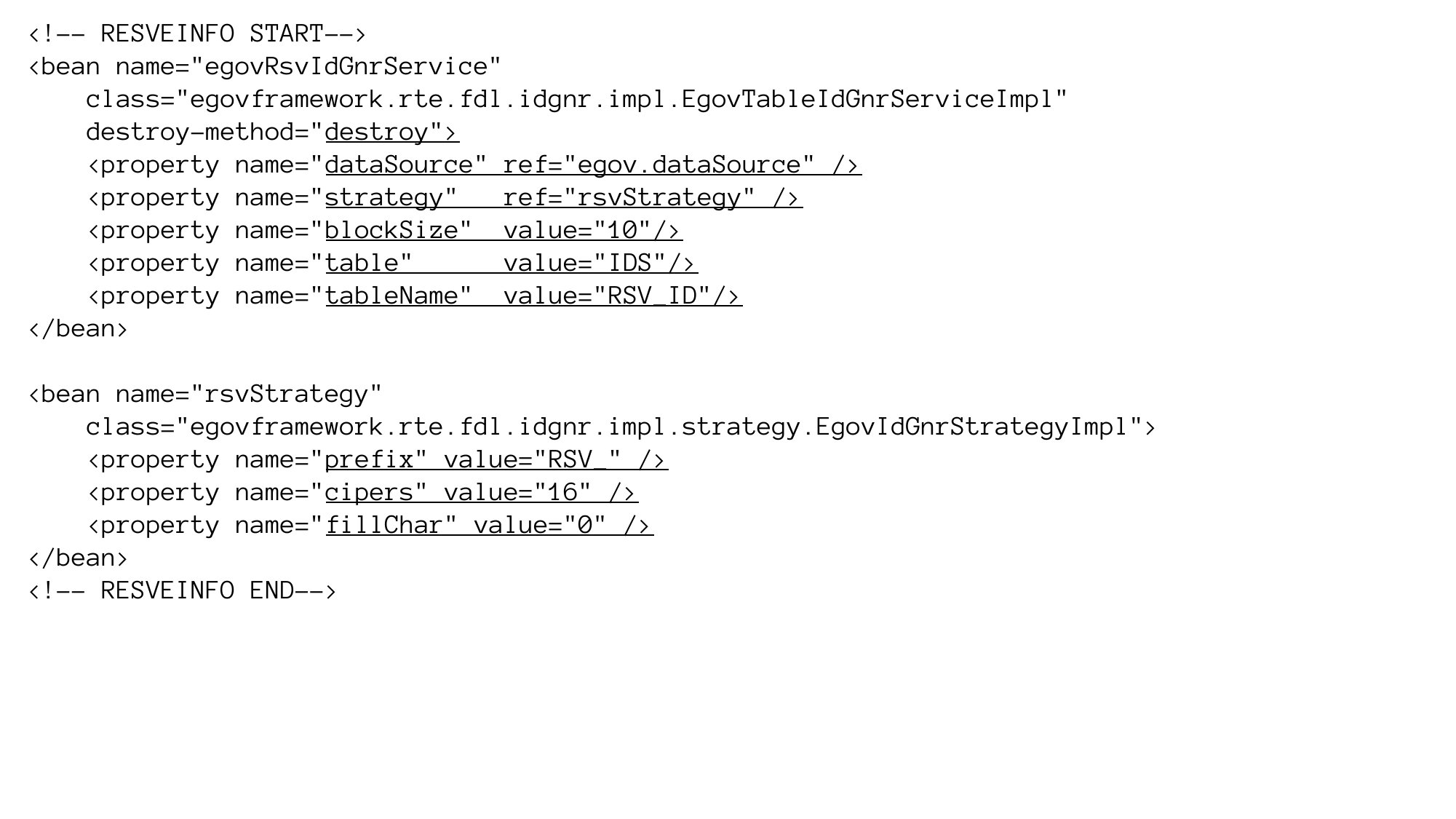

<!-- RESVEINFO START-->
    <bean name="egovRsvIdGnrService"
        class="egovframework.rte.fdl.idgnr.impl.EgovTableIdGnrServiceImpl"
        destroy-method="destroy">
        <property name="dataSource" ref="egov.dataSource" />
        <property name="strategy"   ref="rsvStrategy" />
        <property name="blockSize"  value="10"/>
        <property name="table"      value="IDS"/>
        <property name="tableName"  value="RSV_ID"/>
    </bean>

    <bean name="rsvStrategy"
        class="egovframework.rte.fdl.idgnr.impl.strategy.EgovIdGnrStrategyImpl">
        <property name="prefix" value="RSV_" />
        <property name="cipers" value="16" />
        <property name="fillChar" value="0" />
    </bean>
    <!-- RESVEINFO END-->